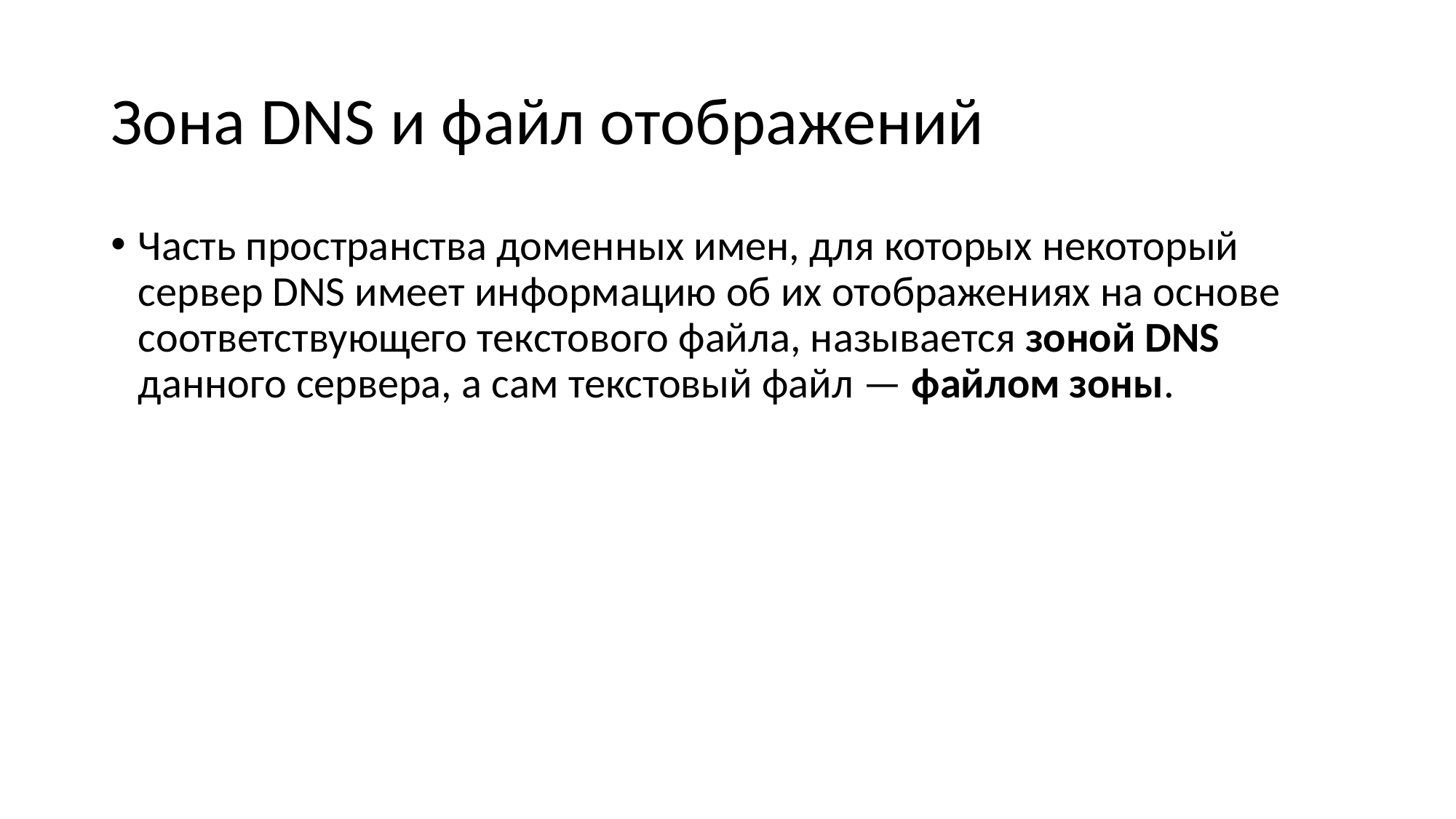

# Зона DNS и файл отображений
Часть пространства доменных имен, для которых некоторый сервер DNS имеет информацию об их отображениях на основе соответствующего текстового файла, называется зоной DNS данного сервера, а сам текстовый файл — файлом зоны.